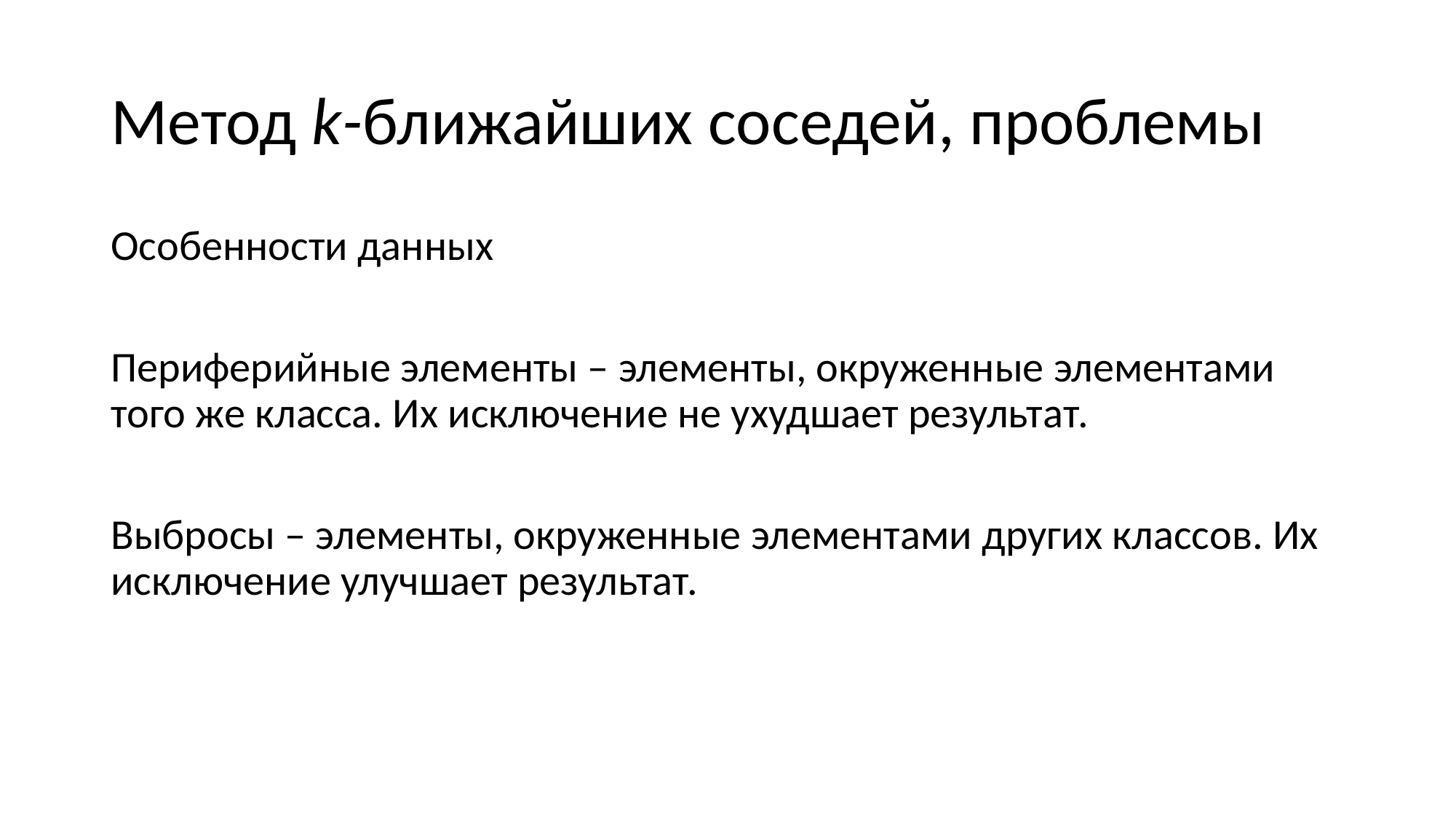

# Метод k-ближайших соседей, проблемы
Особенности данных

Периферийные элементы – элементы, окруженные элементами того же класса. Их исключение не ухудшает результат.

Выбросы – элементы, окруженные элементами других классов. Их исключение улучшает результат.